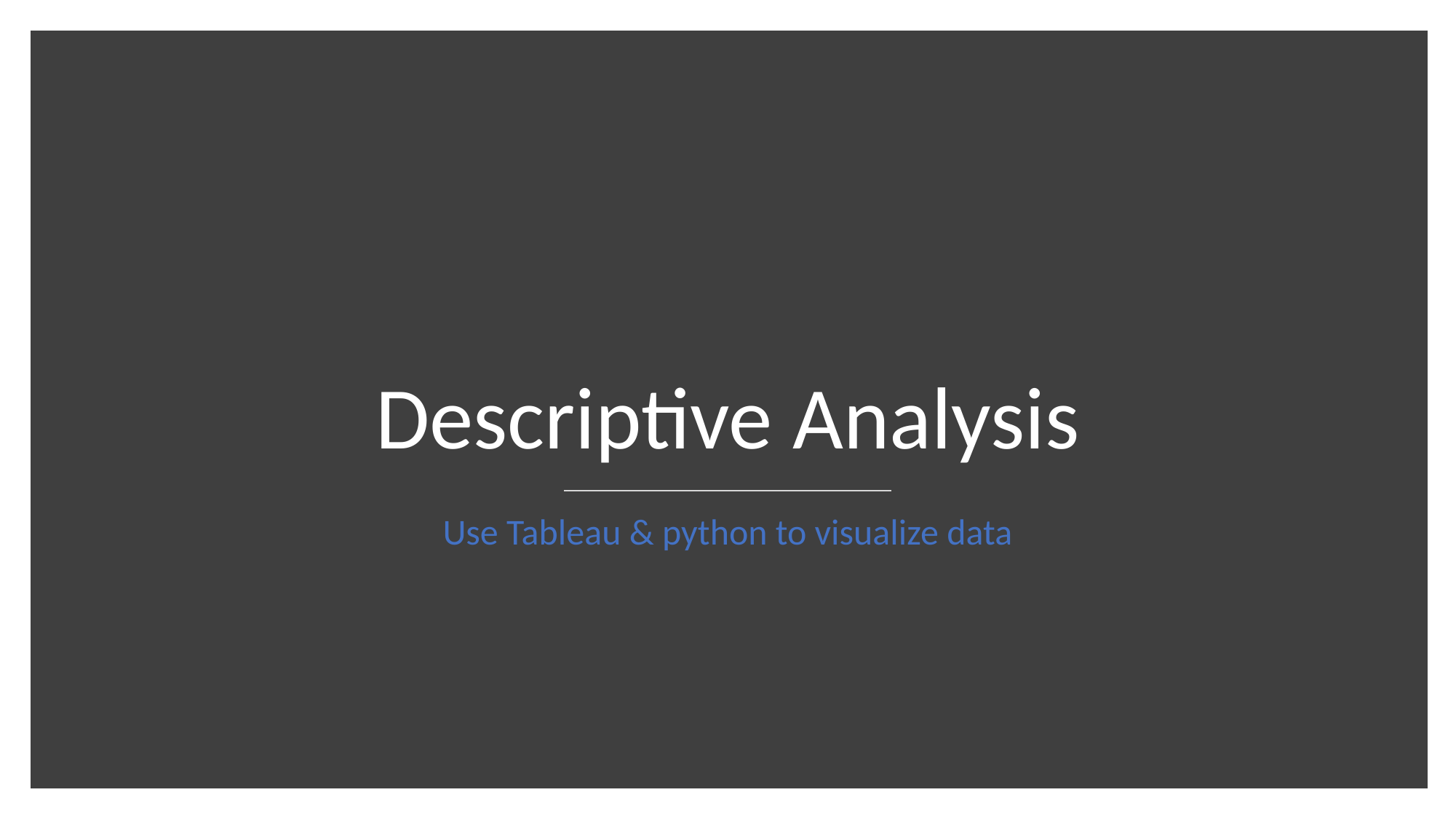

# Descriptive Analysis
Use Tableau & python to visualize data